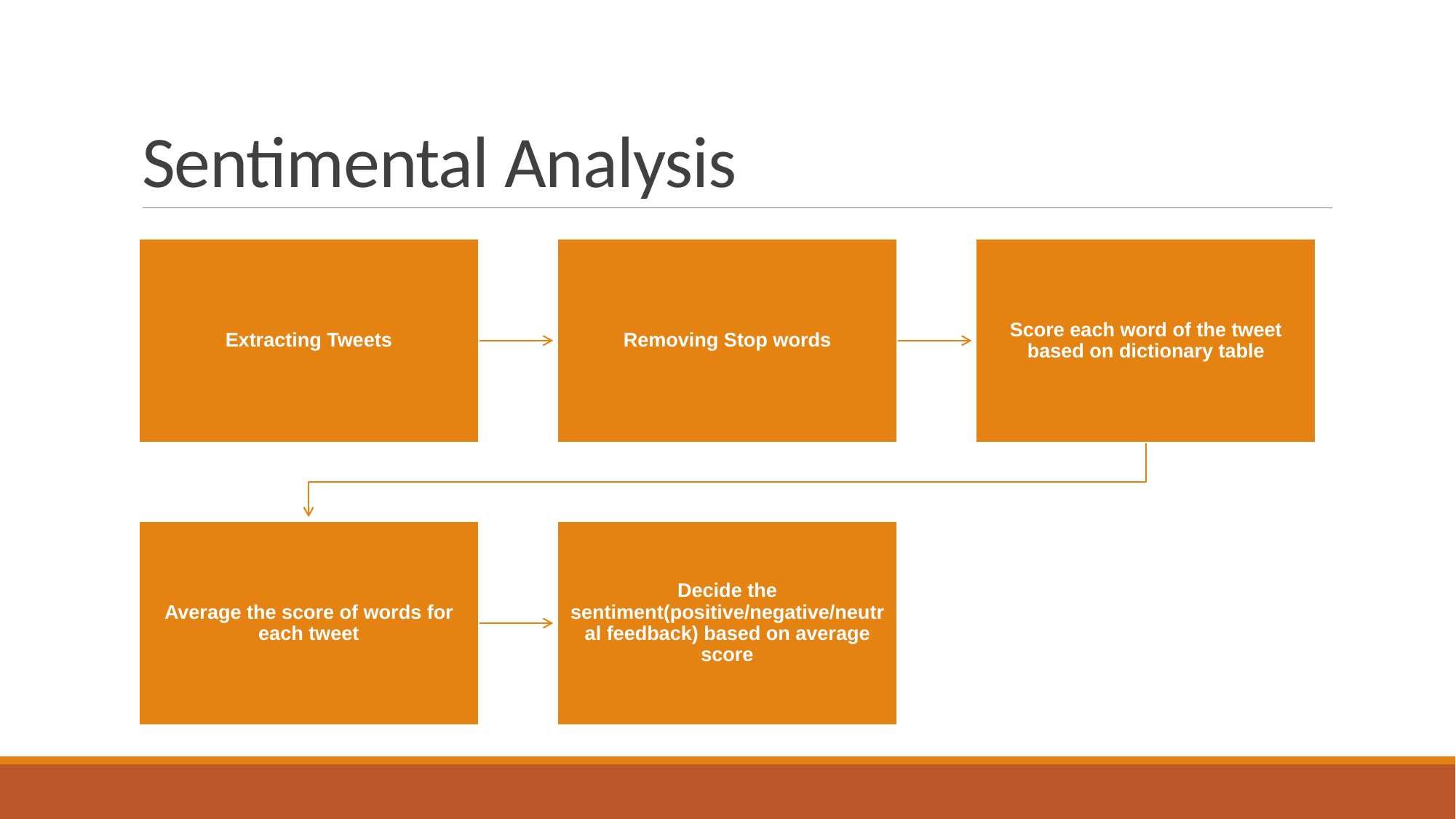

# Sentimental Analysis

Extracting Tweets

Removing Stop words

Score each word of the tweet based on dictionary table

Average the score of words for each tweet
Decide the sentiment(positive/negative/neutral feedback) based on average score